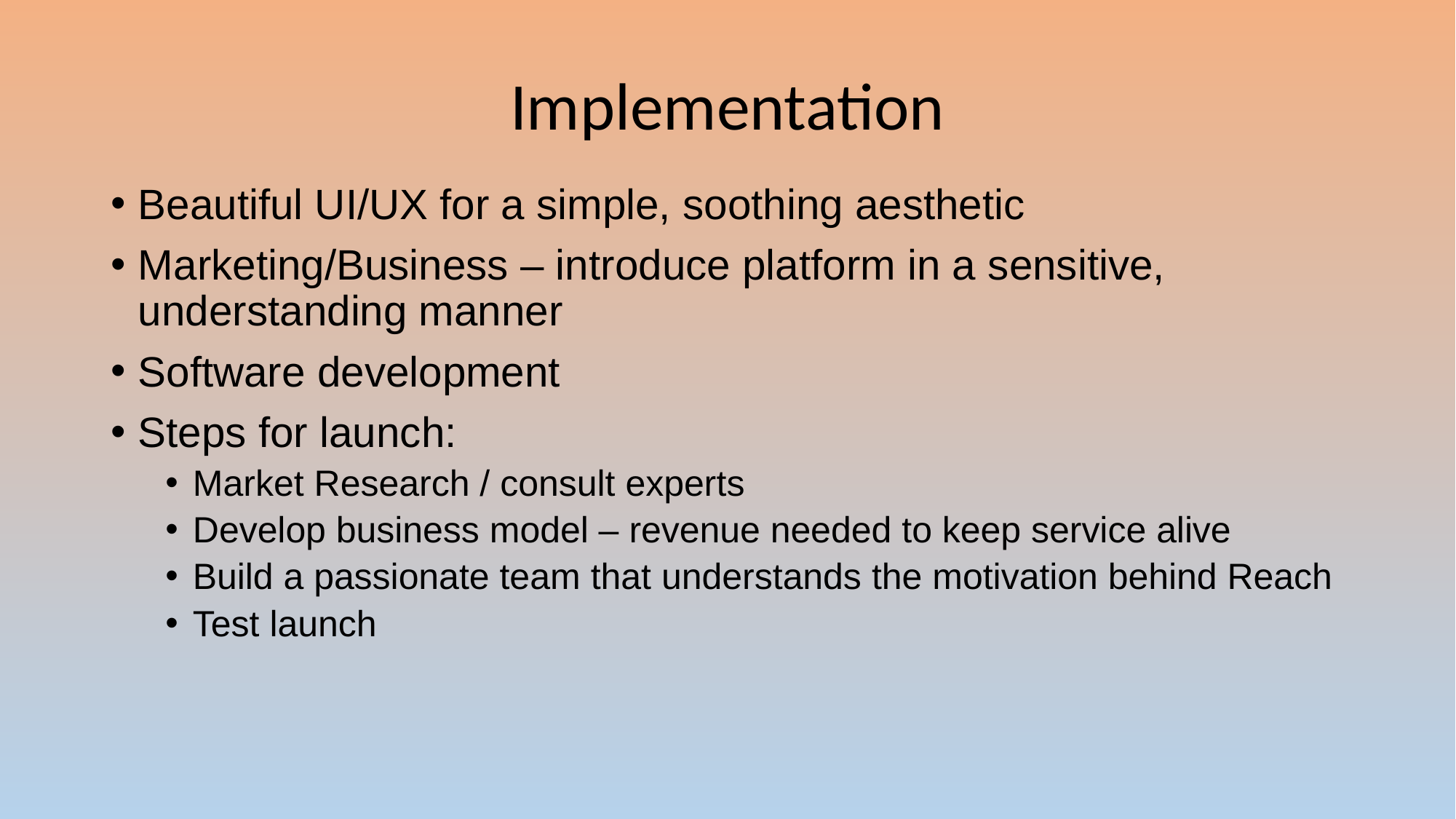

# Implementation
Beautiful UI/UX for a simple, soothing aesthetic
Marketing/Business – introduce platform in a sensitive, understanding manner
Software development
Steps for launch:
Market Research / consult experts
Develop business model – revenue needed to keep service alive
Build a passionate team that understands the motivation behind Reach
Test launch